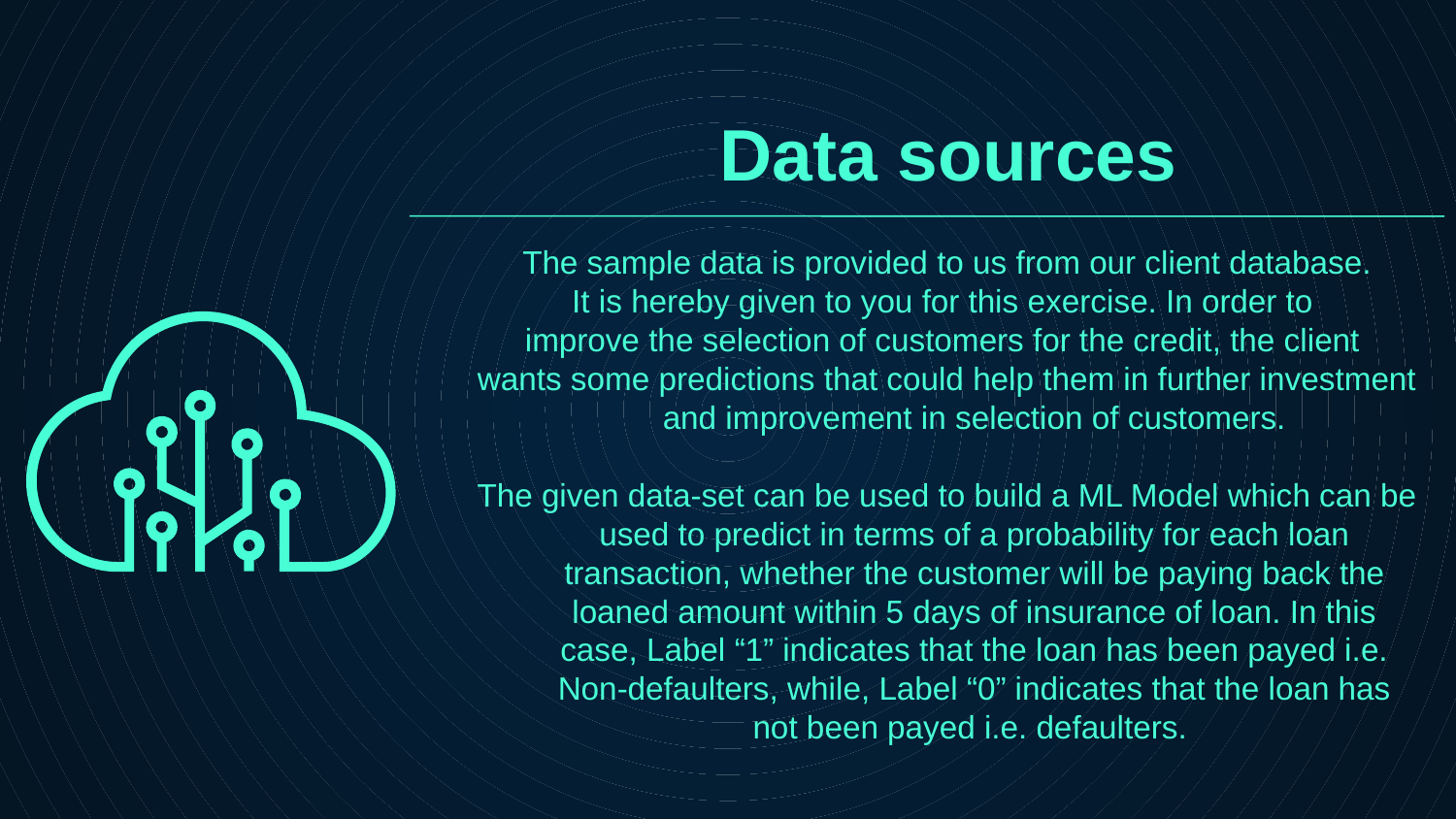

# Data sources
The sample data is provided to us from our client database.
It is hereby given to you for this exercise. In order to
improve the selection of customers for the credit, the client
wants some predictions that could help them in further investment and improvement in selection of customers.

The given data-set can be used to build a ML Model which can be used to predict in terms of a probability for each loan transaction, whether the customer will be paying back the loaned amount within 5 days of insurance of loan. In this case, Label “1” indicates that the loan has been payed i.e. Non-defaulters, while, Label “0” indicates that the loan has not been payed i.e. defaulters.